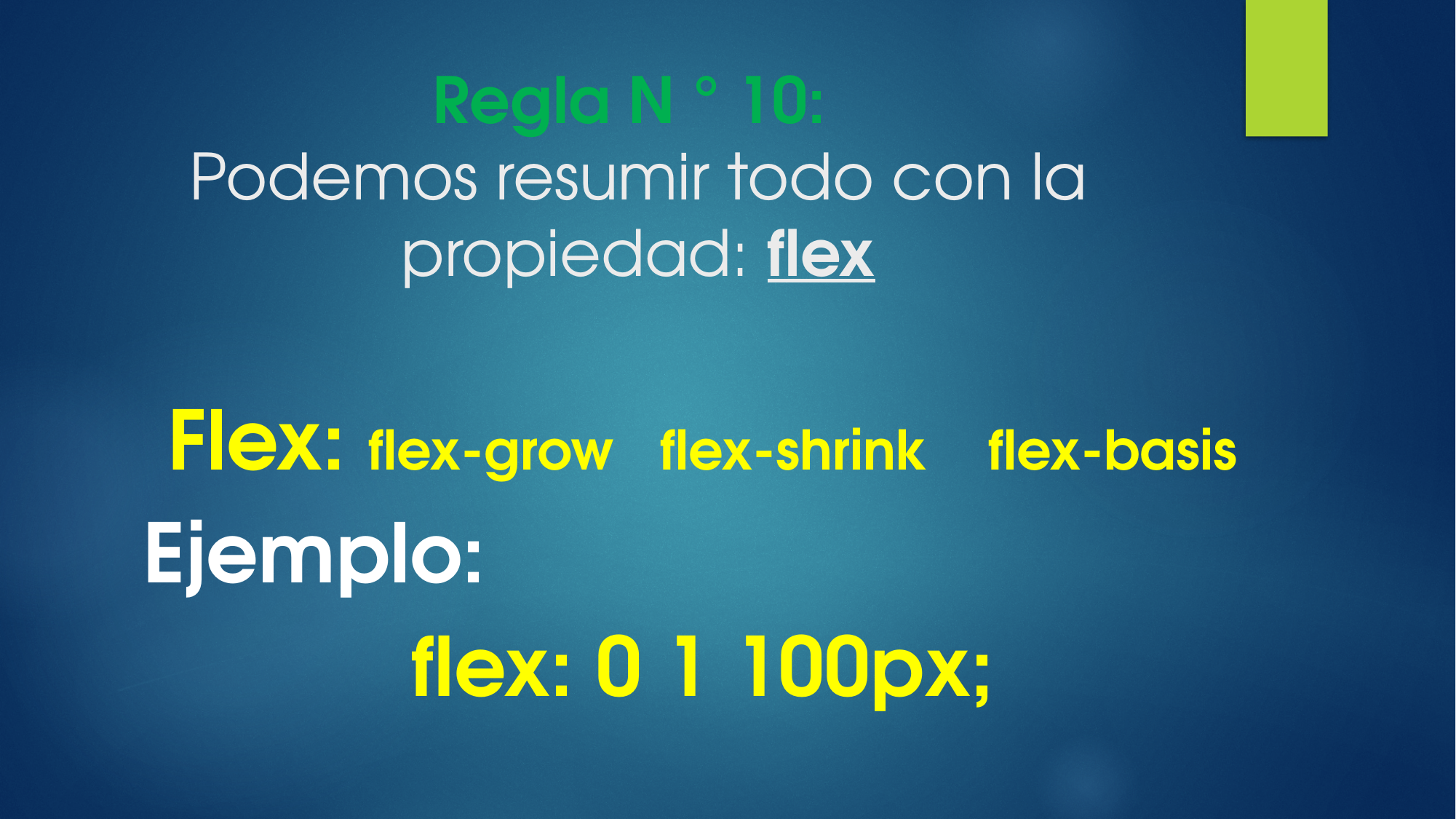

# Regla N ° 10: Podemos resumir todo con la propiedad: flex
Flex: flex-grow   flex-shrink    flex-basis
Ejemplo:
flex: 0 1 100px;